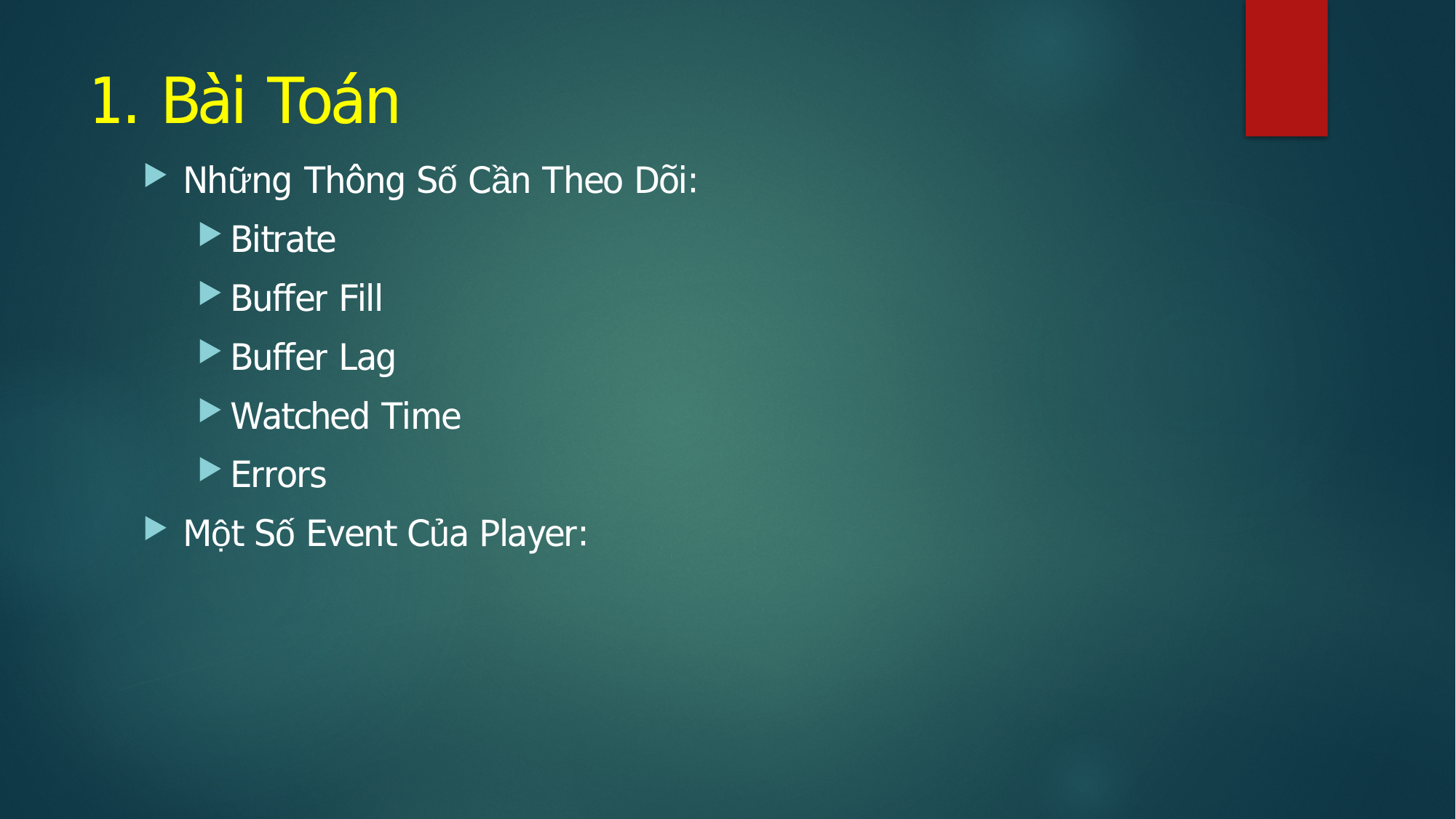

# 1. Bài Toán
Những Thông Số Cần Theo Dõi:
Bitrate
Buffer Fill
Buffer Lag
Watched Time
Errors
Một Số Event Của Player: